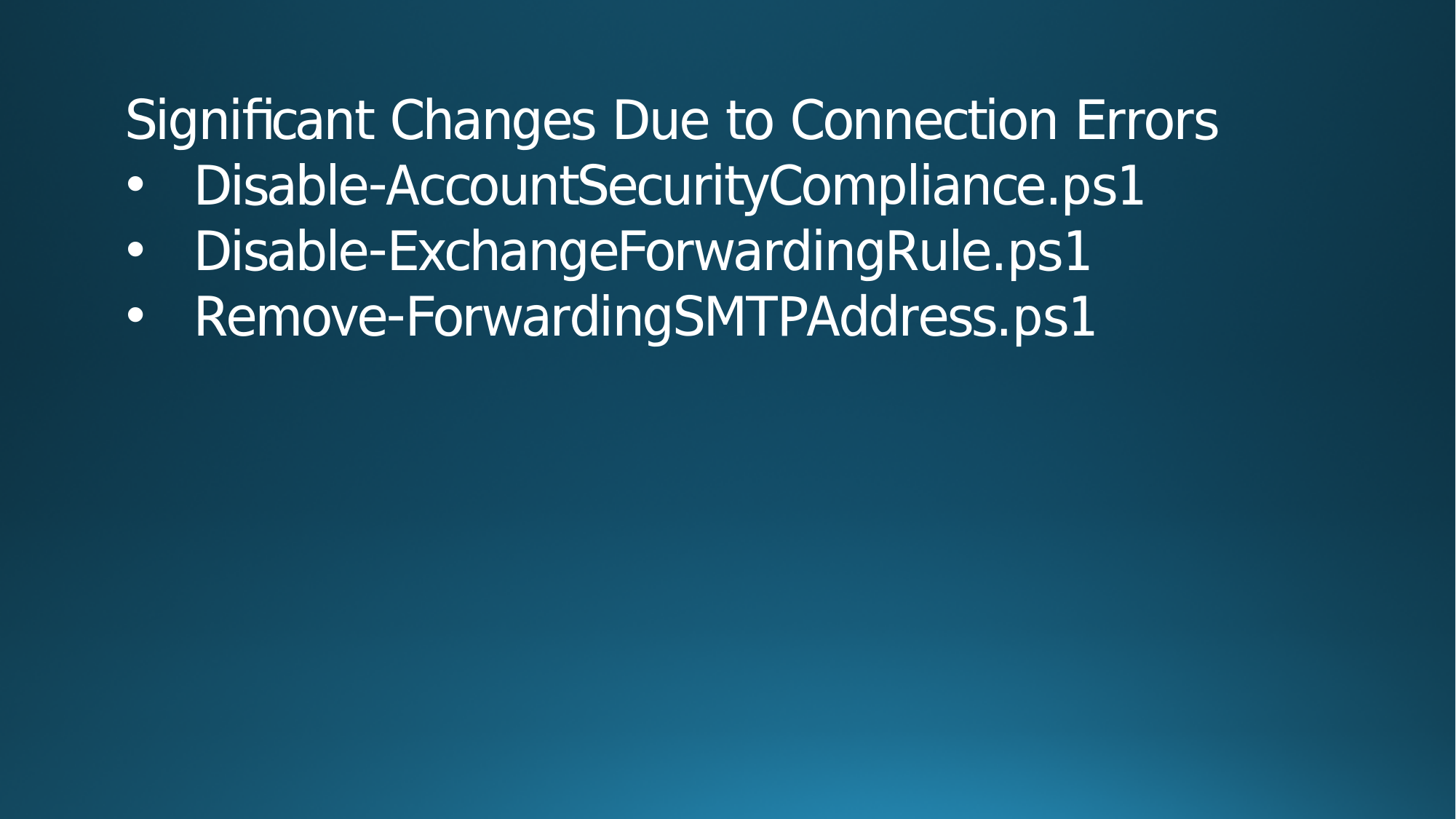

Significant Changes Due to Connection Errors
Disable-AccountSecurityCompliance.ps1
Disable-ExchangeForwardingRule.ps1
Remove-ForwardingSMTPAddress.ps1